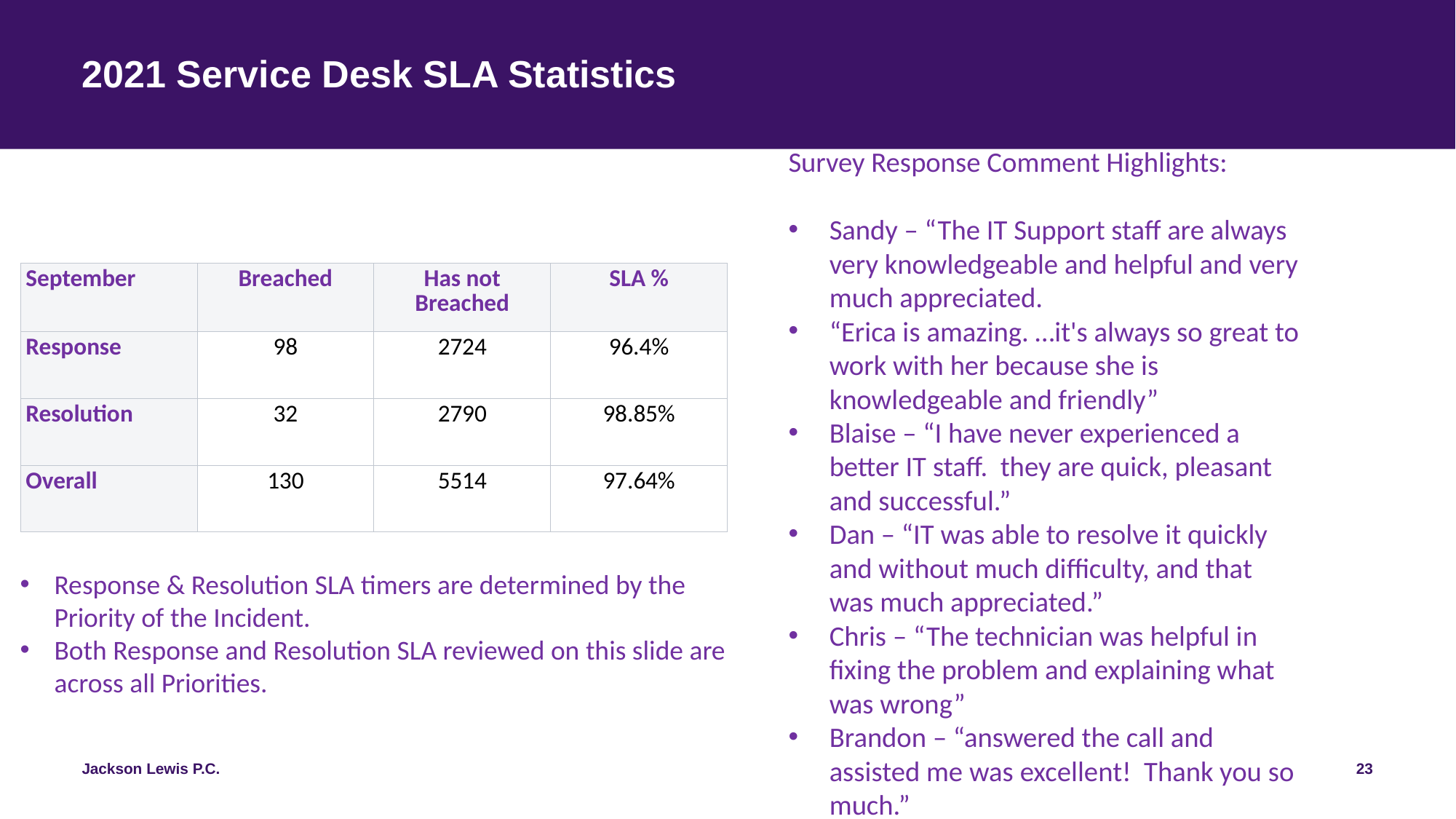

# 2021 Service Desk SLA Statistics
Survey Response Comment Highlights:

Sandy – “The IT Support staff are always very knowledgeable and helpful and very much appreciated.
“Erica is amazing. …it's always so great to work with her because she is knowledgeable and friendly”
Blaise – “I have never experienced a better IT staff.  they are quick, pleasant and successful.”
Dan – “IT was able to resolve it quickly and without much difficulty, and that was much appreciated.”
Chris – “The technician was helpful in fixing the problem and explaining what was wrong”
Brandon – “answered the call and assisted me was excellent!  Thank you so much.”
| September | Breached | Has not Breached | SLA % |
| --- | --- | --- | --- |
| Response | 98 | 2724 | 96.4% |
| Resolution | 32 | 2790 | 98.85% |
| Overall | 130 | 5514 | 97.64% |
Response & Resolution SLA timers are determined by the Priority of the Incident.
Both Response and Resolution SLA reviewed on this slide are across all Priorities.
23
Jackson Lewis P.C.